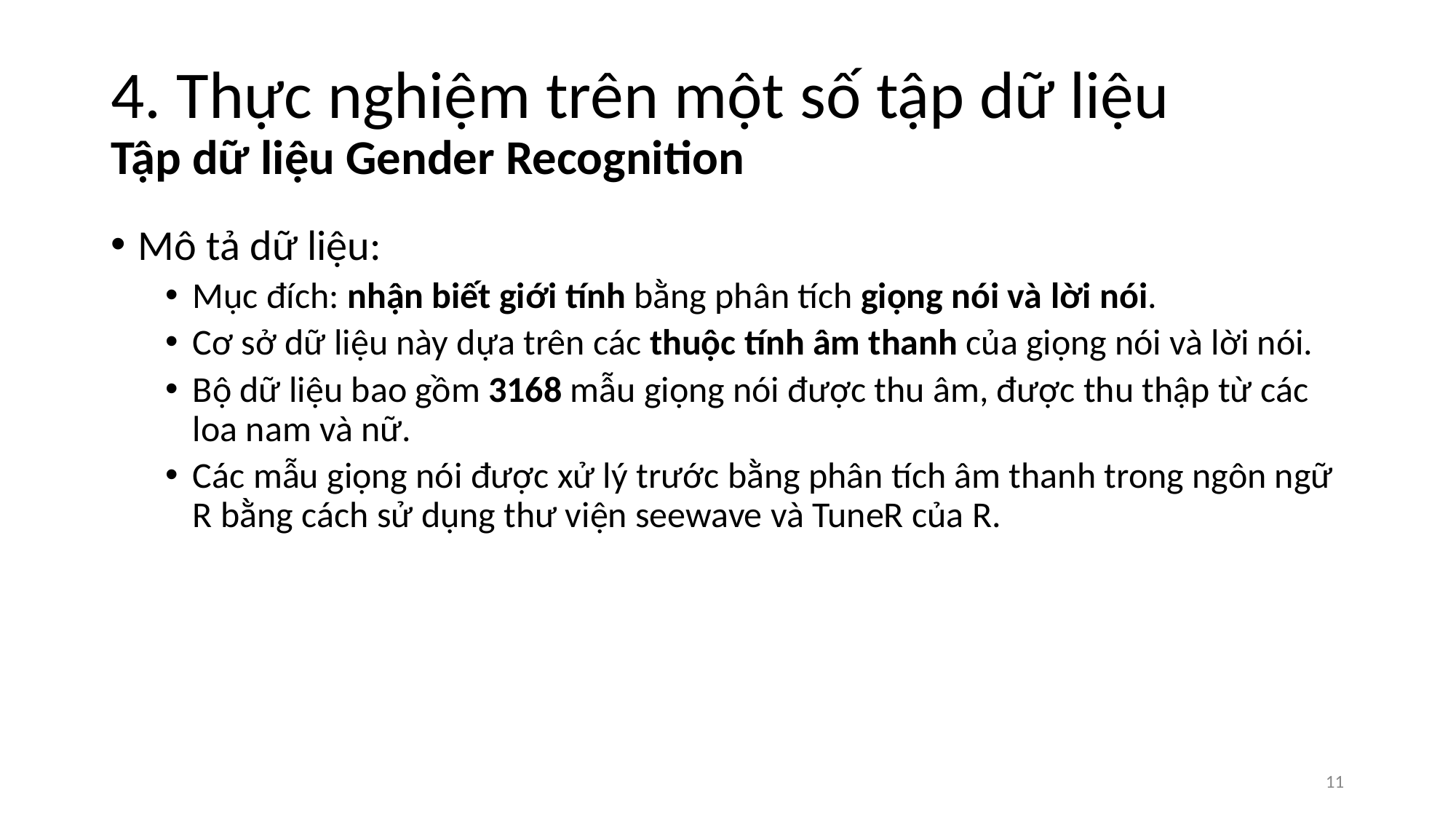

# 4. Thực nghiệm trên một số tập dữ liệu Tập dữ liệu Gender Recognition
Mô tả dữ liệu:
Mục đích: nhận biết giới tính bằng phân tích giọng nói và lời nói.
Cơ sở dữ liệu này dựa trên các thuộc tính âm thanh của giọng nói và lời nói.
Bộ dữ liệu bao gồm 3168 mẫu giọng nói được thu âm, được thu thập từ các loa nam và nữ.
Các mẫu giọng nói được xử lý trước bằng phân tích âm thanh trong ngôn ngữ R bằng cách sử dụng thư viện seewave và TuneR của R.
11